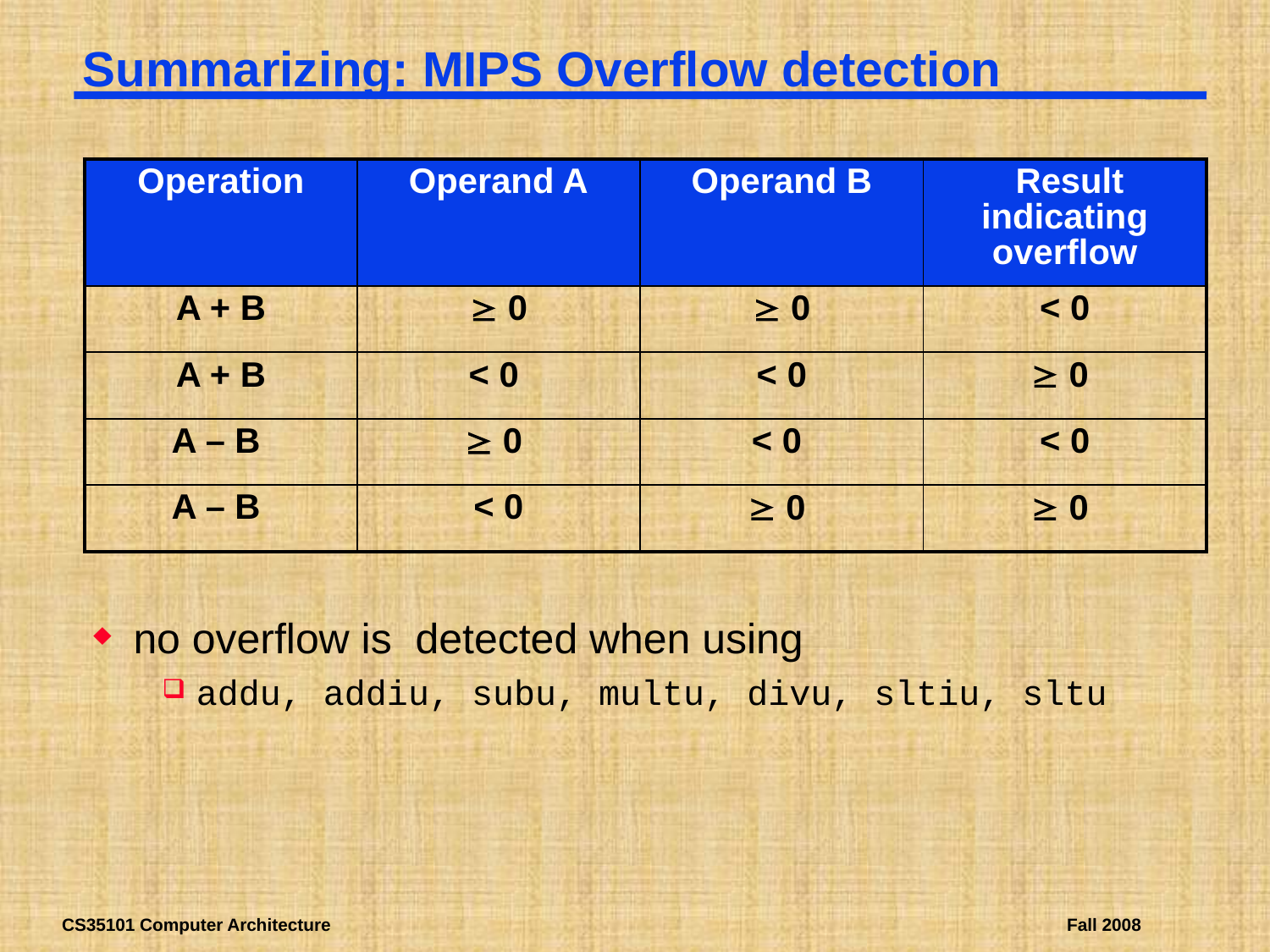

# Summarizing: MIPS Overflow detection
| Operation | Operand A | Operand B | Result indicating overflow |
| --- | --- | --- | --- |
| A + B | ≥ 0 | ≥ 0 | < 0 |
| A + B | < 0 | < 0 | ≥ 0 |
| A – B | ≥ 0 | < 0 | < 0 |
| A – B | < 0 | ≥ 0 | ≥ 0 |
no overflow is  detected when using
addu, addiu, subu, multu, divu, sltiu, sltu